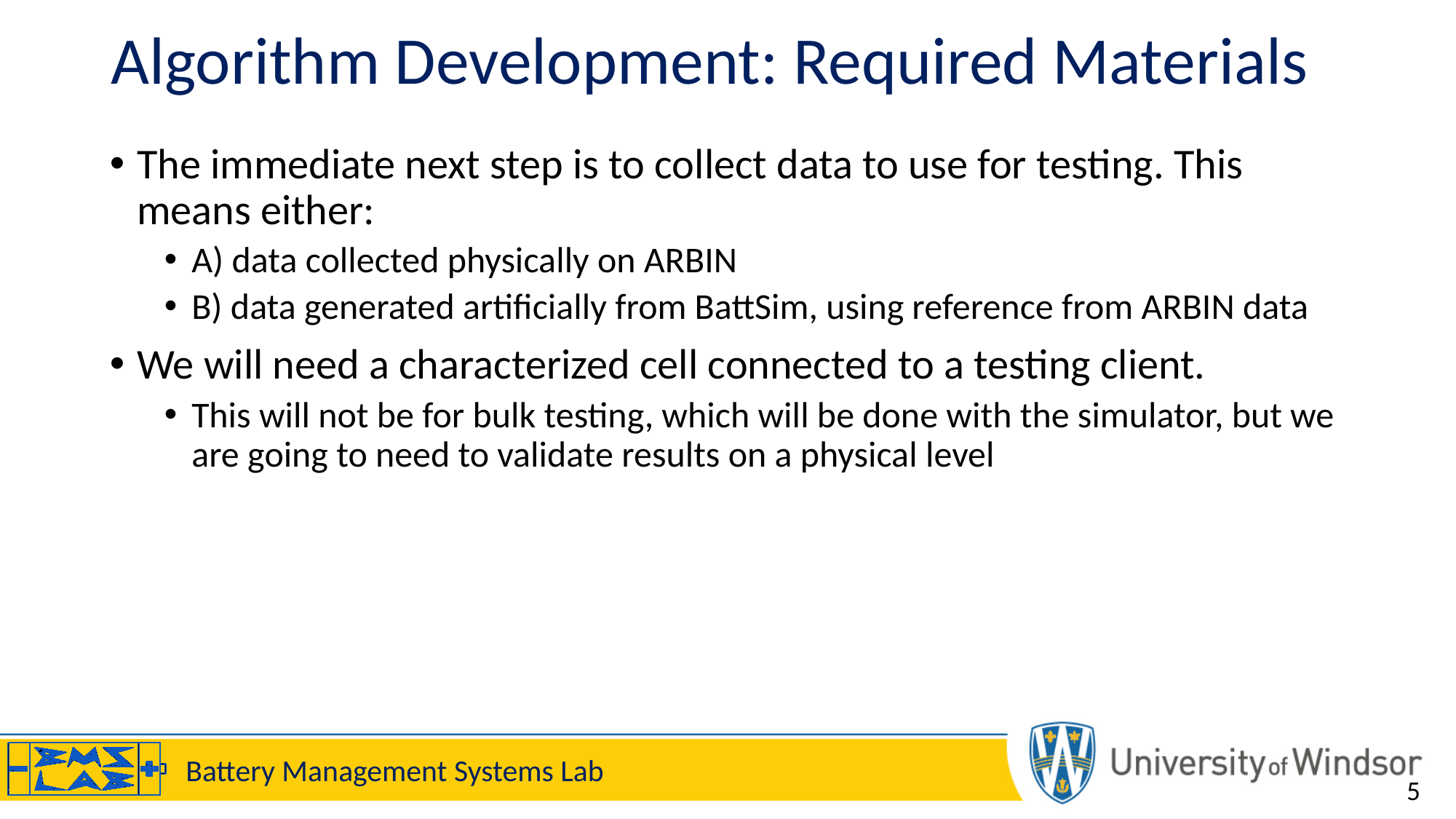

# Algorithm Development: Required Materials
The immediate next step is to collect data to use for testing. This means either:
A) data collected physically on ARBIN
B) data generated artificially from BattSim, using reference from ARBIN data
We will need a characterized cell connected to a testing client.
This will not be for bulk testing, which will be done with the simulator, but we are going to need to validate results on a physical level

5